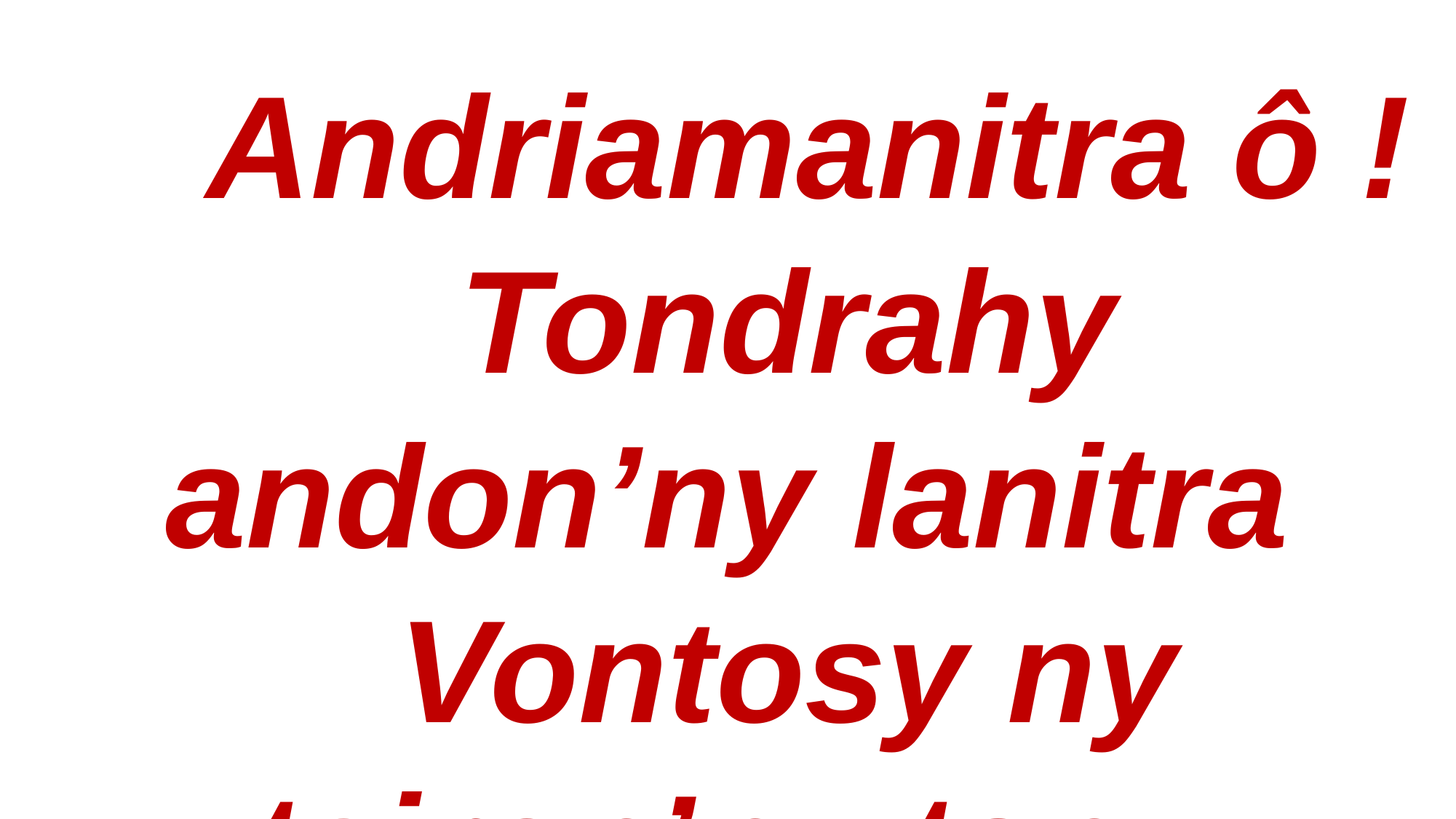

Andriamanitra ô !
   Tondrahy andon’ny lanitra
   Vontosy ny tsiron’ny tany
   I Madagasikara.